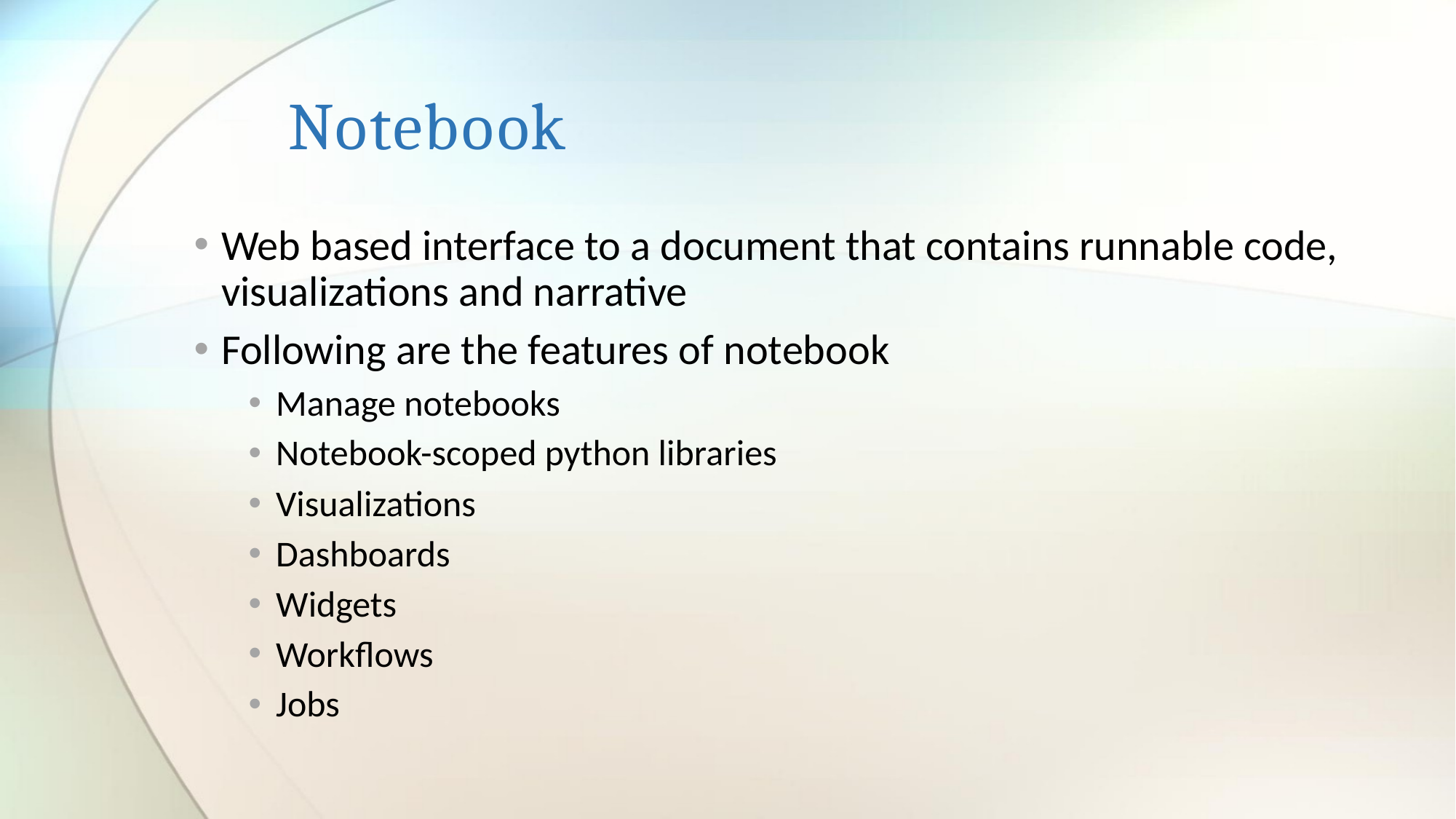

# Notebook
Web based interface to a document that contains runnable code, visualizations and narrative
Following are the features of notebook
Manage notebooks
Notebook-scoped python libraries
Visualizations
Dashboards
Widgets
Workflows
Jobs